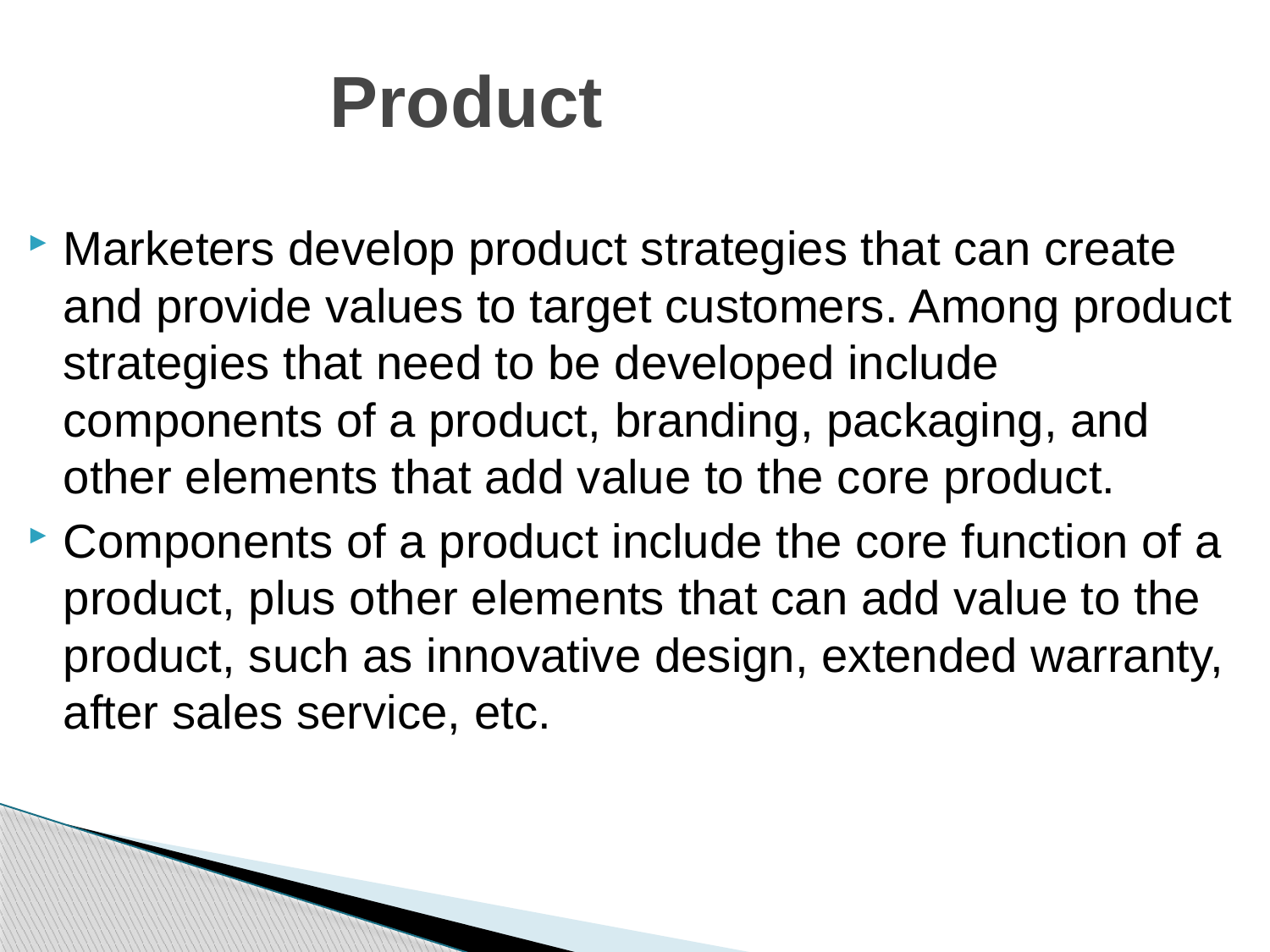

# Product
Marketers develop product strategies that can create and provide values to target customers. Among product strategies that need to be developed include components of a product, branding, packaging, and other elements that add value to the core product.
Components of a product include the core function of a product, plus other elements that can add value to the product, such as innovative design, extended warranty, after sales service, etc.